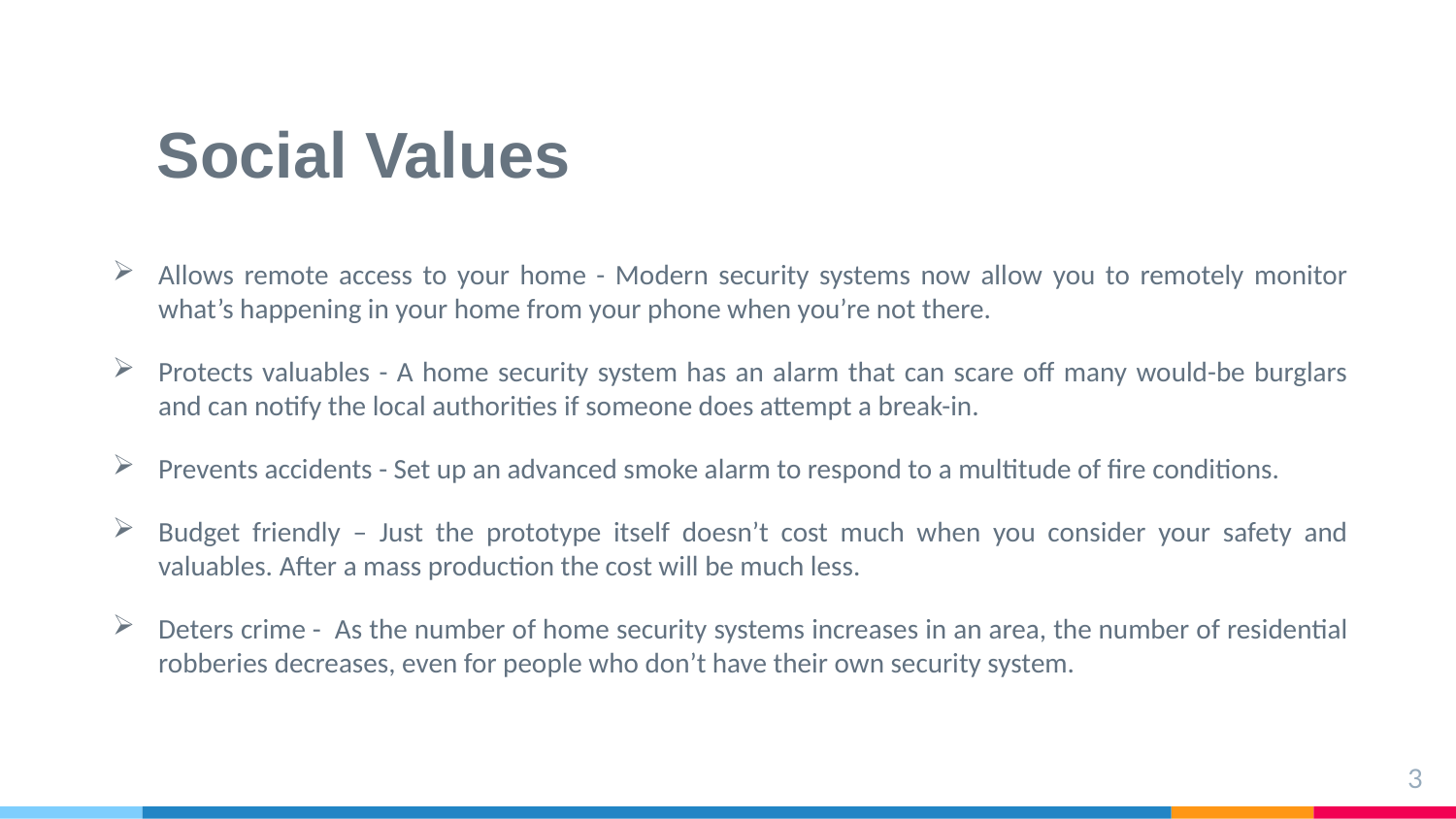

# Social Values
Allows remote access to your home - Modern security systems now allow you to remotely monitor what’s happening in your home from your phone when you’re not there.

Protects valuables - A home security system has an alarm that can scare off many would-be burglars and can notify the local authorities if someone does attempt a break-in.

Prevents accidents - Set up an advanced smoke alarm to respond to a multitude of fire conditions.

Budget friendly – Just the prototype itself doesn’t cost much when you consider your safety and valuables. After a mass production the cost will be much less.

Deters crime -  As the number of home security systems increases in an area, the number of residential robberies decreases, even for people who don’t have their own security system.

3